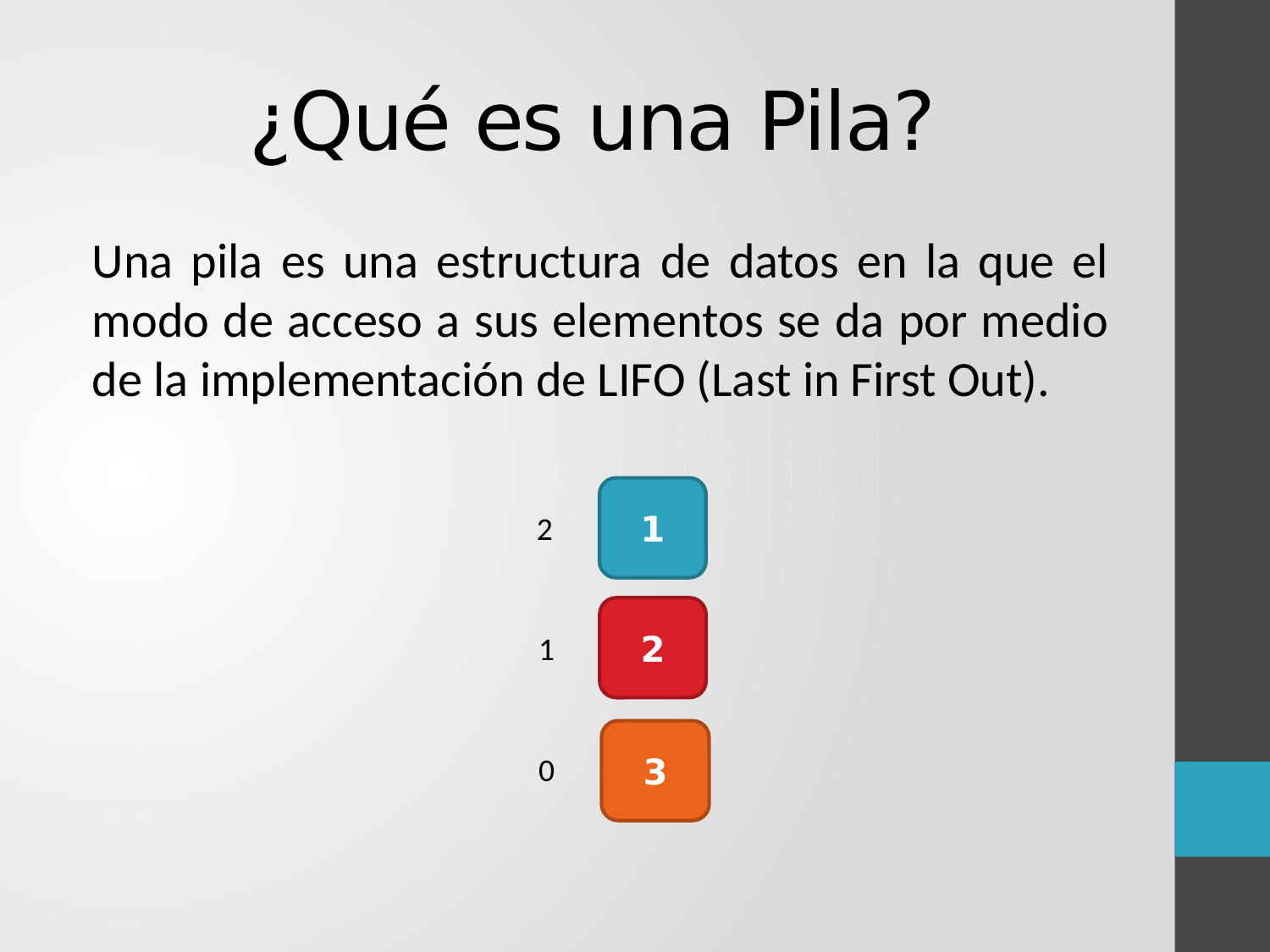

# ¿Qué es una Pila?
Una pila es una estructura de datos en la que el modo de acceso a sus elementos se da por medio de la implementación de LIFO (Last in First Out).
1
2
2
1
3
0